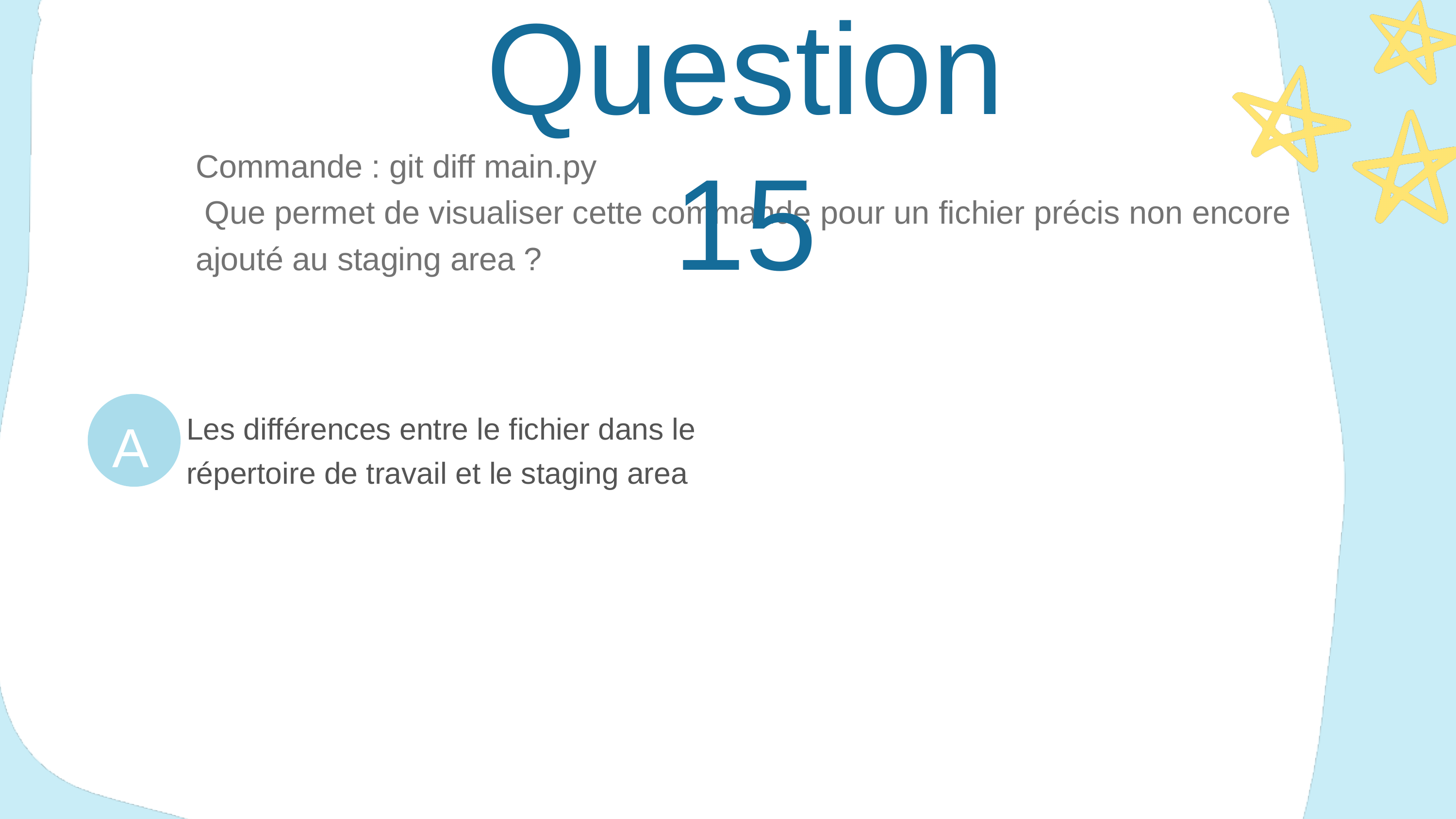

Question 15
Commande : git diff main.py
 Que permet de visualiser cette commande pour un fichier précis non encore ajouté au staging area ?
A

Les différences entre le fichier dans le répertoire de travail et le staging area